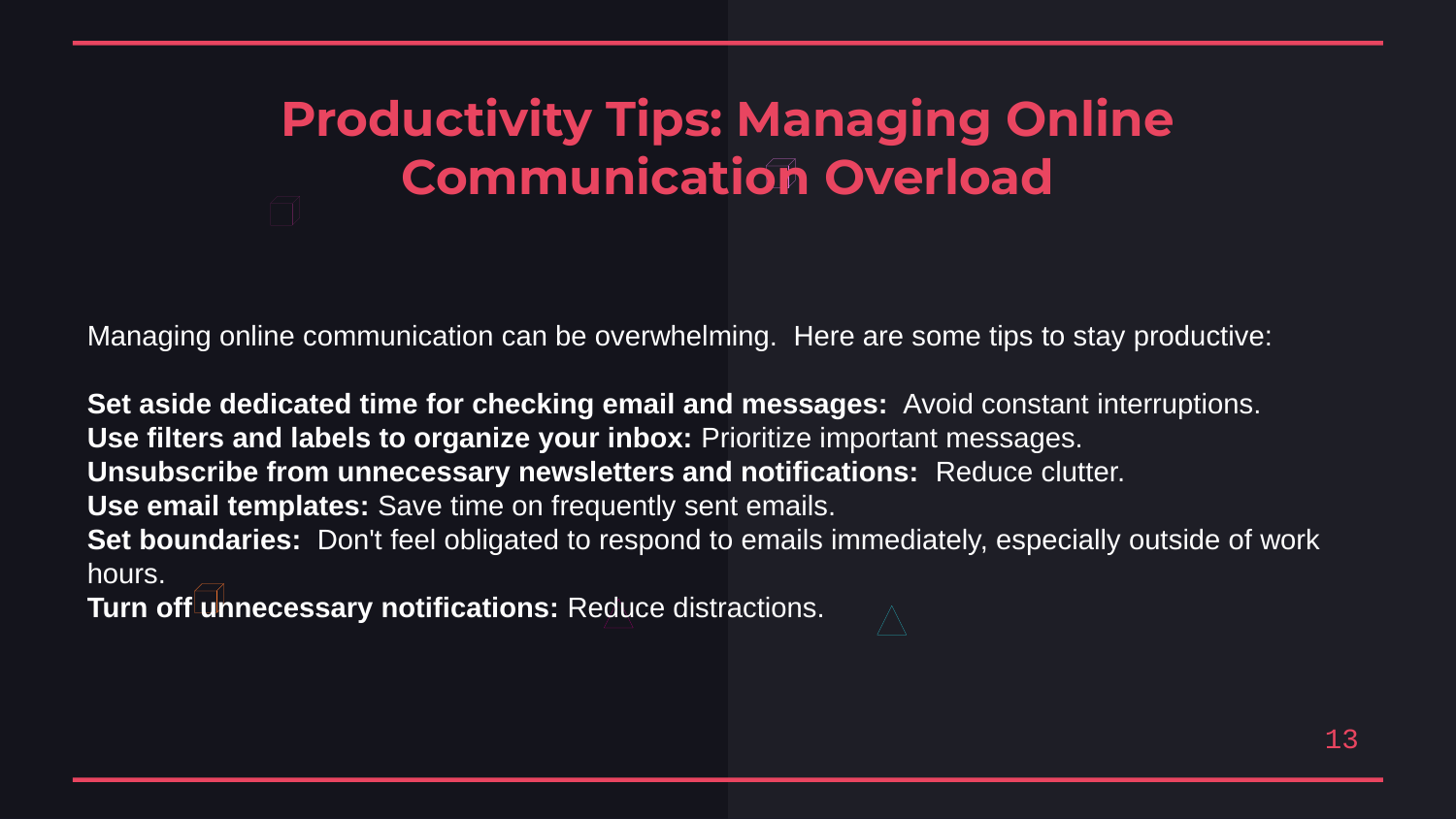

Productivity Tips: Managing Online Communication Overload

Managing online communication can be overwhelming.  Here are some tips to stay productive:

Set aside dedicated time for checking email and messages:  Avoid constant interruptions.
Use filters and labels to organize your inbox: Prioritize important messages.
Unsubscribe from unnecessary newsletters and notifications:  Reduce clutter.
Use email templates: Save time on frequently sent emails.
Set boundaries:  Don't feel obligated to respond to emails immediately, especially outside of work hours.
Turn off unnecessary notifications: Reduce distractions.

13